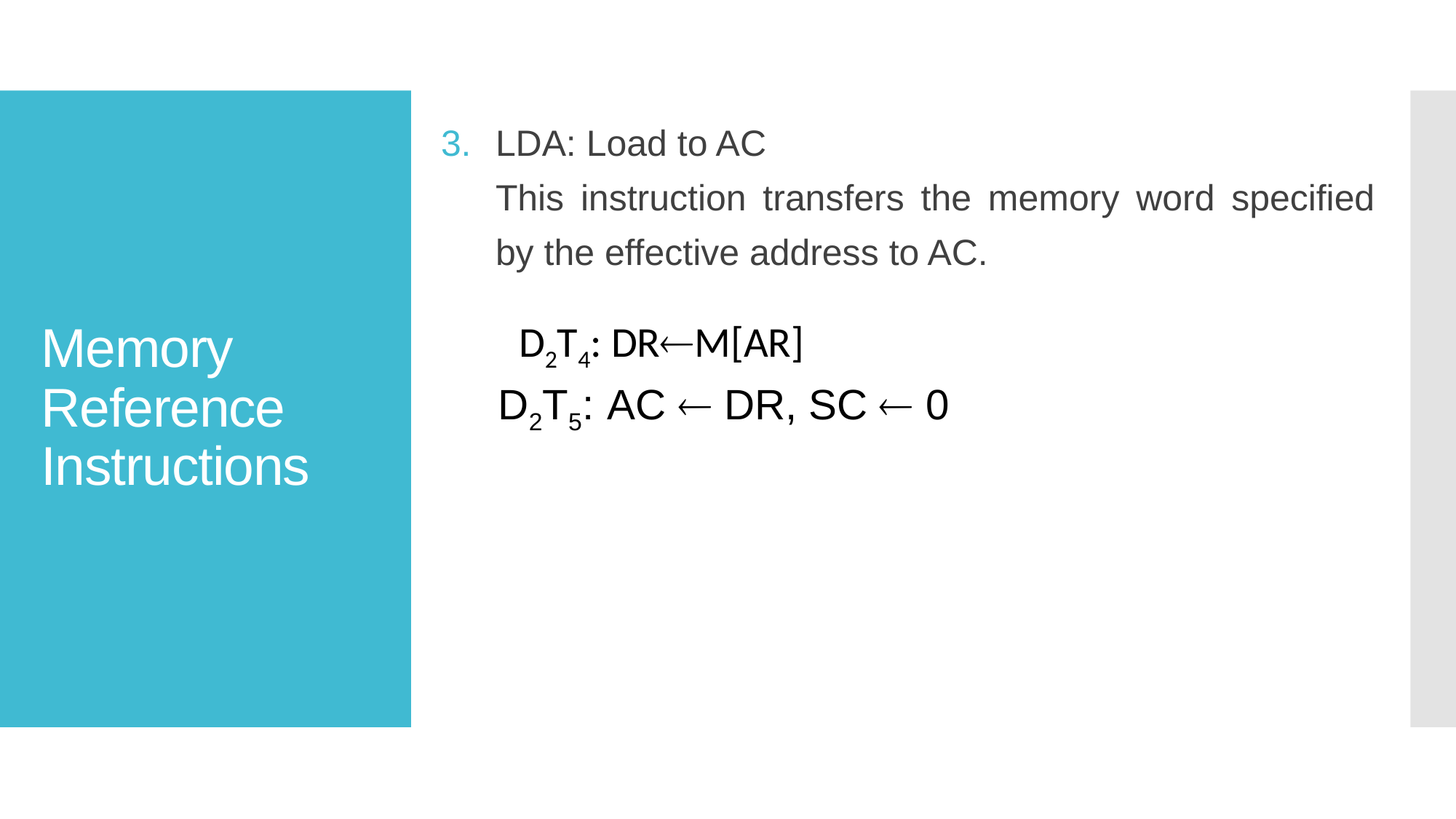

LDA: Load to AC
This instruction transfers the memory word specified by the effective address to AC.
# Memory Reference Instructions
D2T4: DR←M[AR]
D2T5:	AC ← DR, SC ← 0